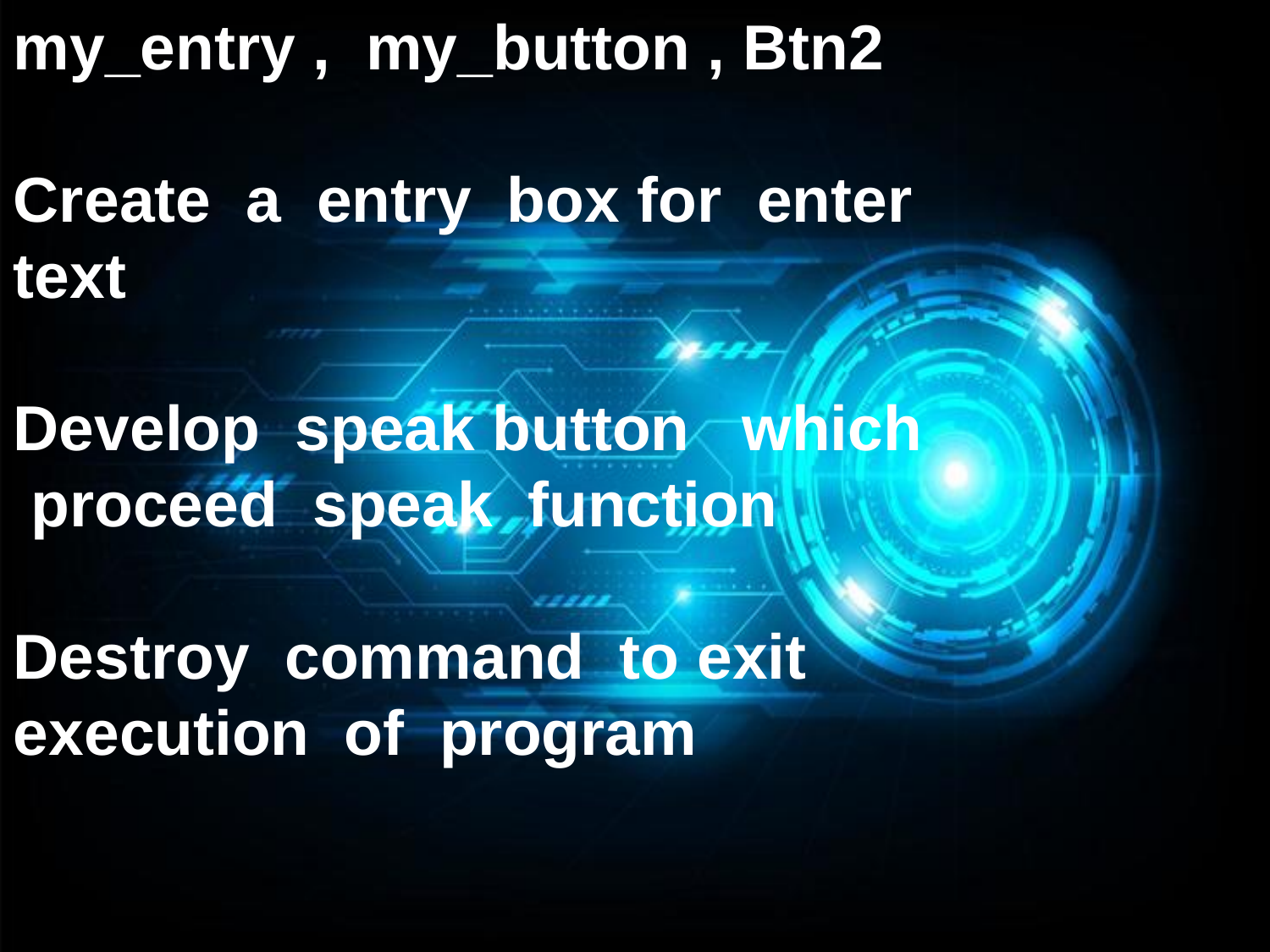

my_entry ,  my_button , Btn2

Create  a  entry  box for  enter  text

Develop  speak button   which   proceed  speak  function

Destroy  command  to exit  execution  of  program